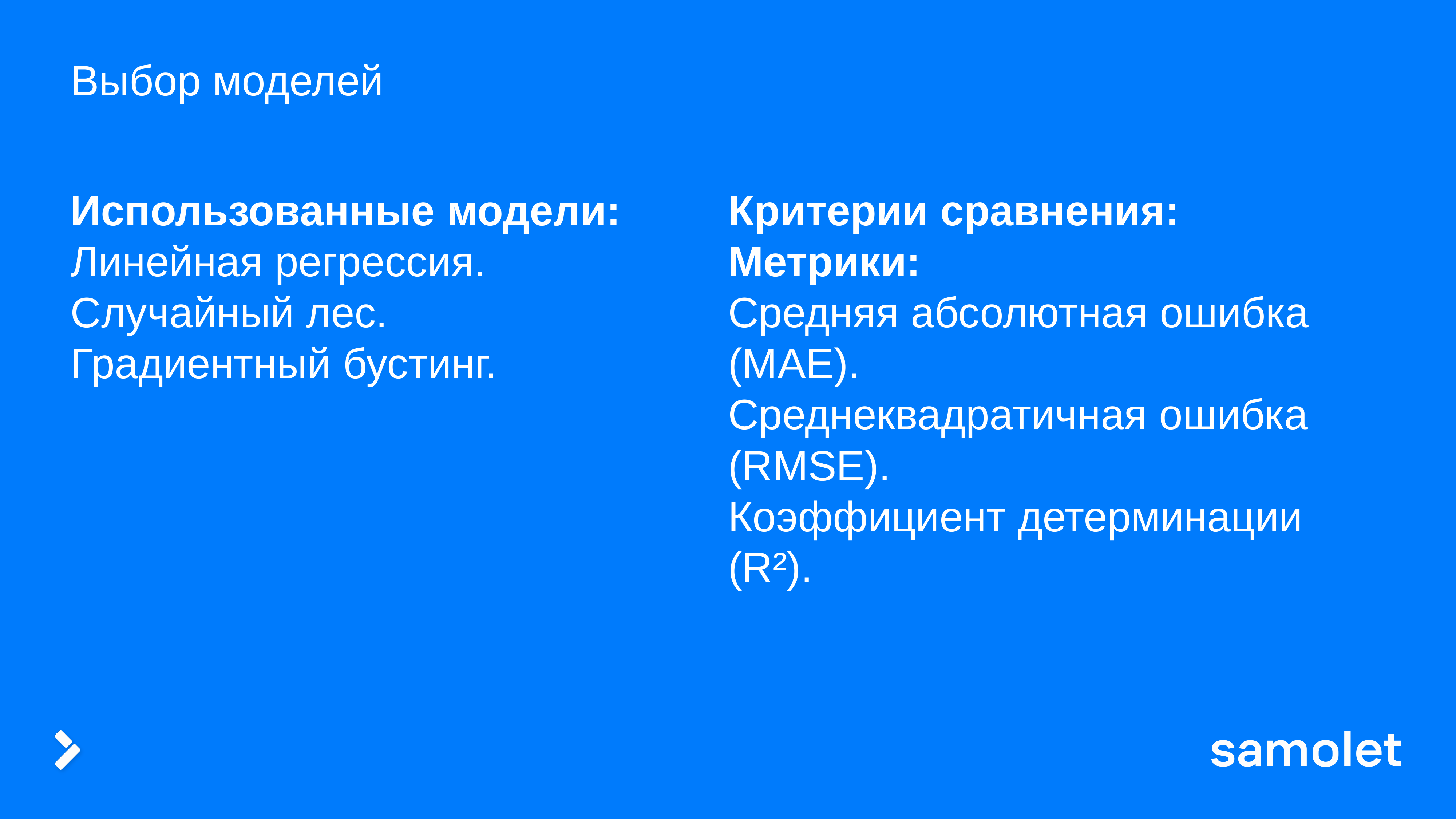

# Выбор моделей
Использованные модели:
Линейная регрессия.
Случайный лес.
Градиентный бустинг.

Критерии сравнения:
Метрики:
Средняя абсолютная ошибка (MAE).
Среднеквадратичная ошибка (RMSE).
Коэффициент детерминации (R²).